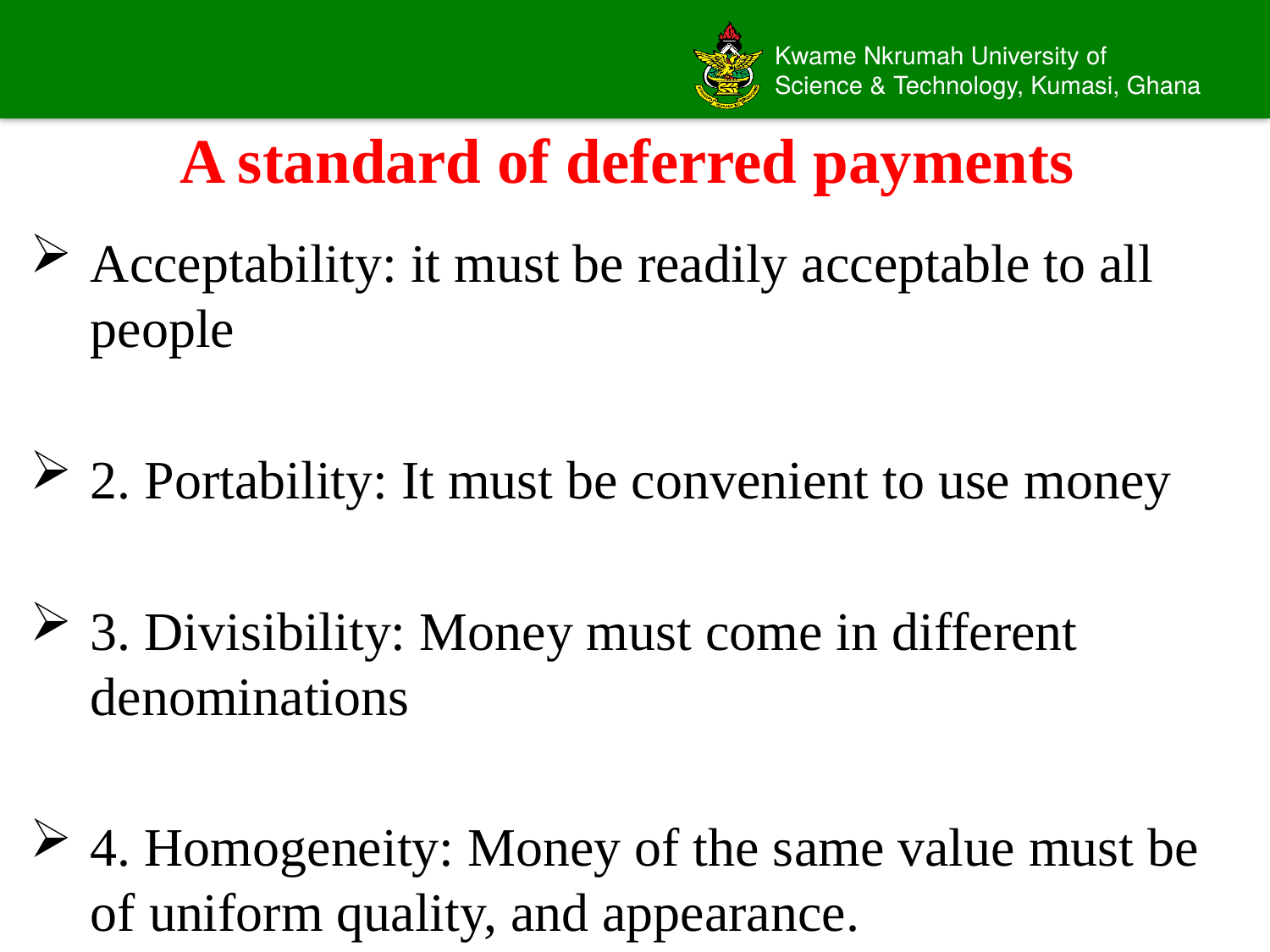

# A standard of deferred payments
Acceptability: it must be readily acceptable to all people

2. Portability: It must be convenient to use money

3. Divisibility: Money must come in different denominations

4. Homogeneity: Money of the same value must be of uniform quality, and appearance.